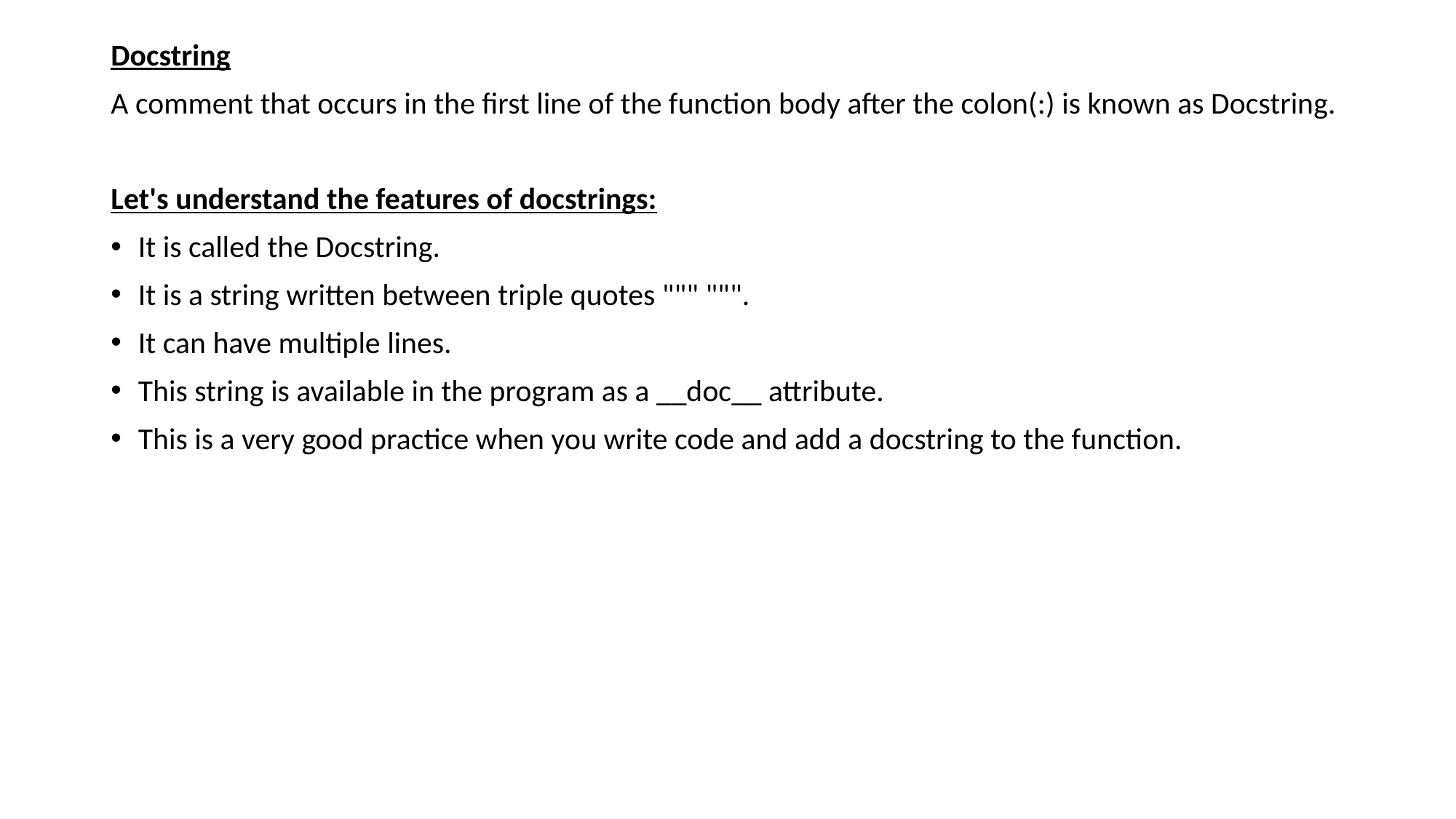

Docstring
A comment that occurs in the first line of the function body after the colon(:) is known as Docstring.

Let's understand the features of docstrings:
It is called the Docstring.
It is a string written between triple quotes """ """.
It can have multiple lines.
This string is available in the program as a __doc__ attribute.
This is a very good practice when you write code and add a docstring to the function.